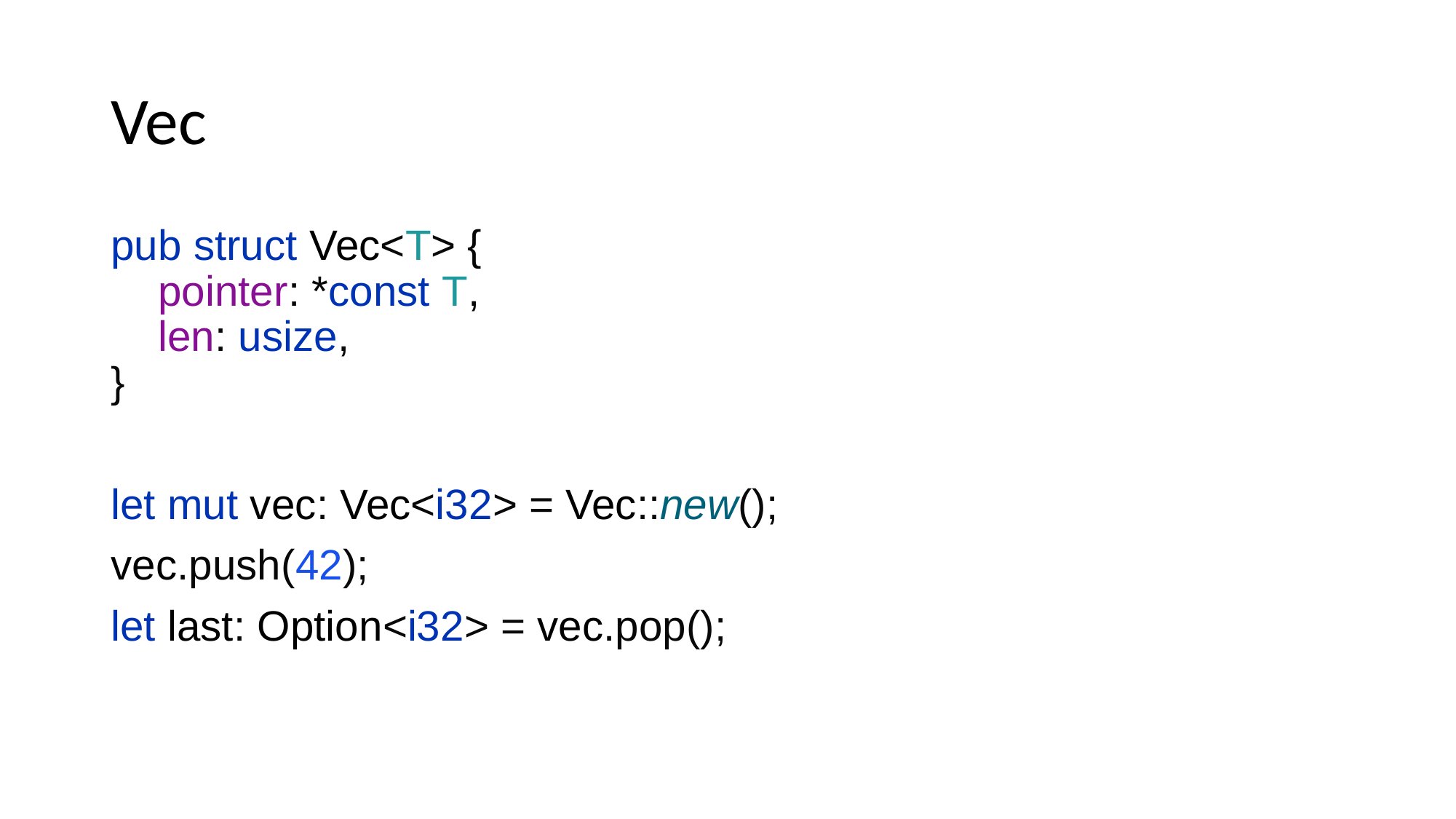

# Vec
pub struct Vec<T> {
    pointer: *const T,
    len: usize,
}

let mut vec: Vec<i32> = Vec::new();
vec.push(42);
let last: Option<i32> = vec.pop();